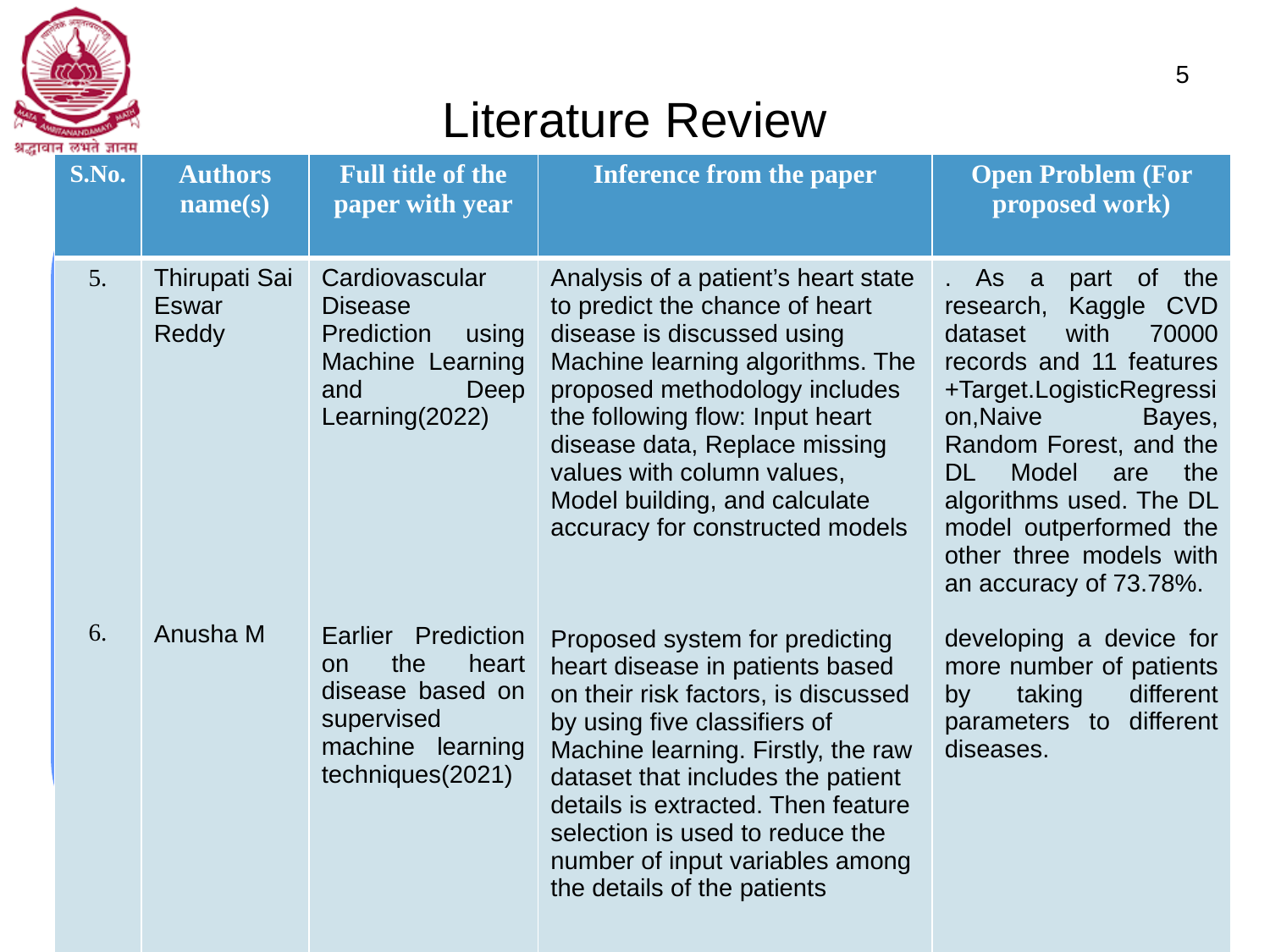

# Literature Review
5
| S.No. | Authors name(s) | Full title of the paper with year | Inference from the paper | Open Problem (For proposed work) |
| --- | --- | --- | --- | --- |
| 5. 6. | Thirupati Sai Eswar Reddy Anusha M | Cardiovascular Disease Prediction using Machine Learning and Deep Learning(2022) Earlier Prediction on the heart disease based on supervised machine learning techniques(2021) | Analysis of a patient’s heart state to predict the chance of heart disease is discussed using Machine learning algorithms. The proposed methodology includes the following flow: Input heart disease data, Replace missing values with column values, Model building, and calculate accuracy for constructed models Proposed system for predicting heart disease in patients based on their risk factors, is discussed by using five classifiers of Machine learning. Firstly, the raw dataset that includes the patient details is extracted. Then feature selection is used to reduce the number of input variables among the details of the patients | . As a part of the research, Kaggle CVD dataset with 70000 records and 11 features +Target.LogisticRegression,Naive Bayes, Random Forest, and the DL Model are the algorithms used. The DL model outperformed the other three models with an accuracy of 73.78%. developing a device for more number of patients by taking different parameters to different diseases. |